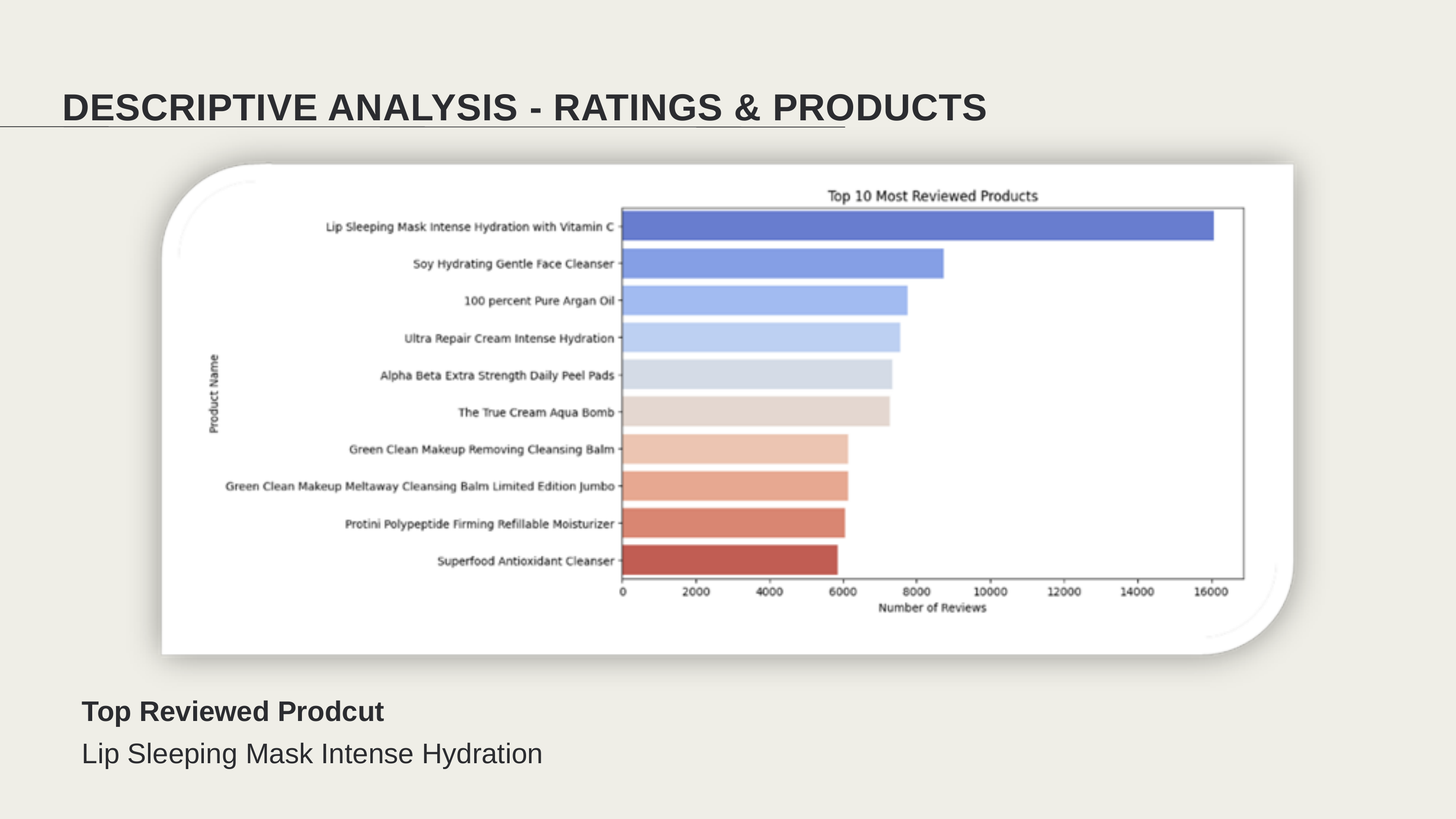

DESCRIPTIVE ANALYSIS - RATINGS & PRODUCTS

Top Reviewed Prodcut
Lip Sleeping Mask Intense Hydration